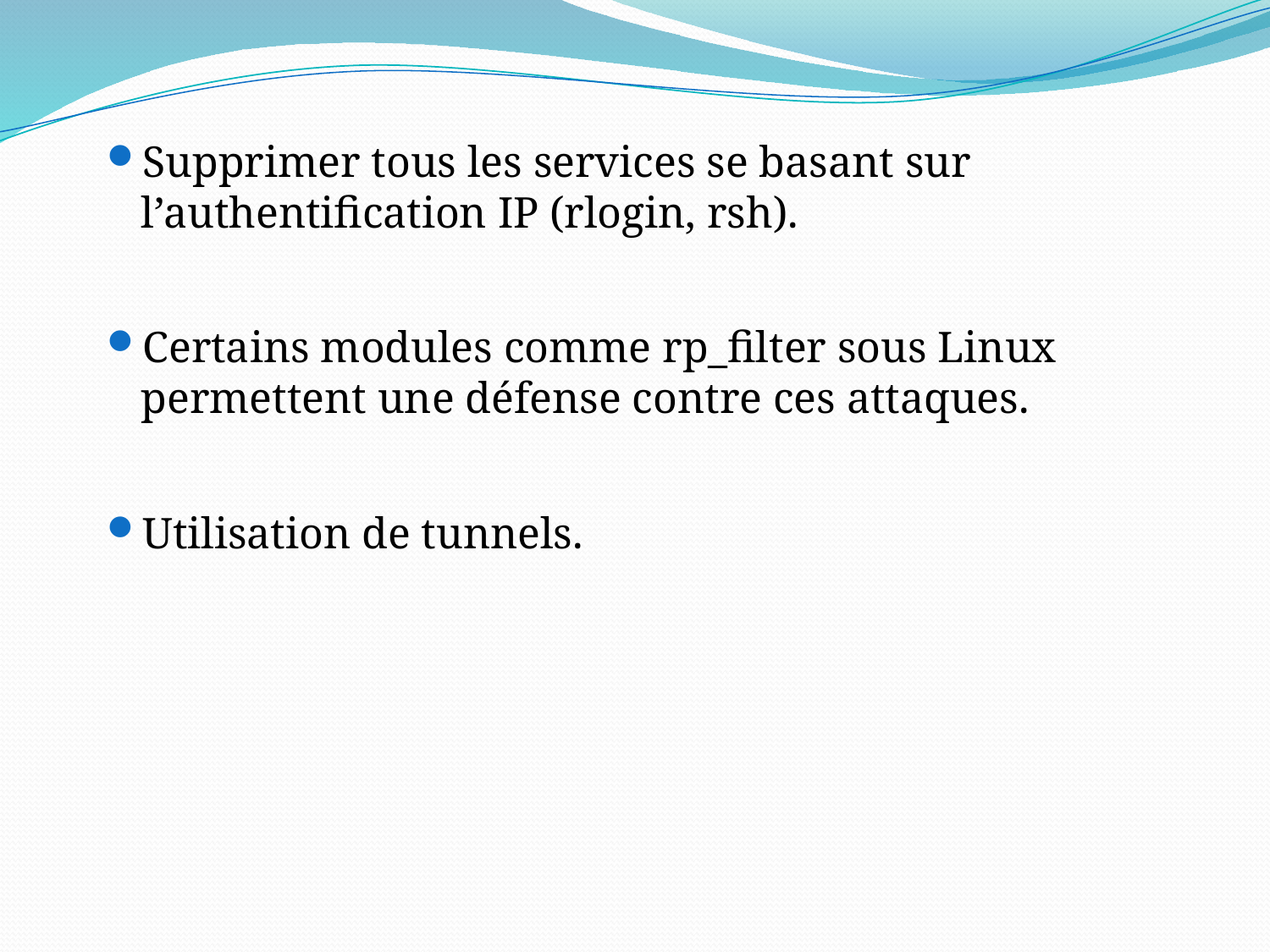

Supprimer tous les services se basant sur l’authentification IP (rlogin, rsh).

Certains modules comme rp_filter sous Linux permettent une défense contre ces attaques.

Utilisation de tunnels.